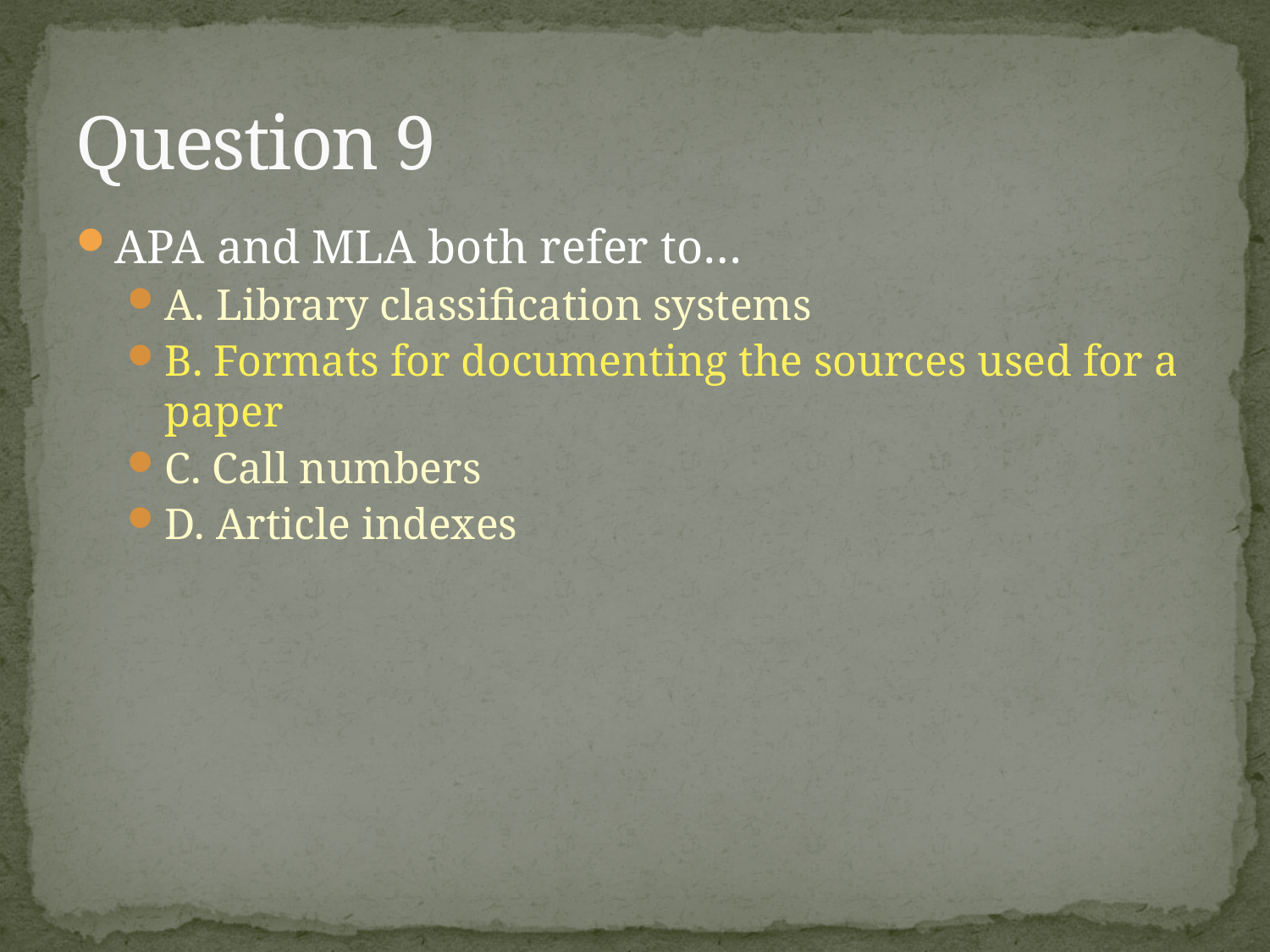

# Question 9
APA and MLA both refer to…
A. Library classification systems
B. Formats for documenting the sources used for a paper
C. Call numbers
D. Article indexes